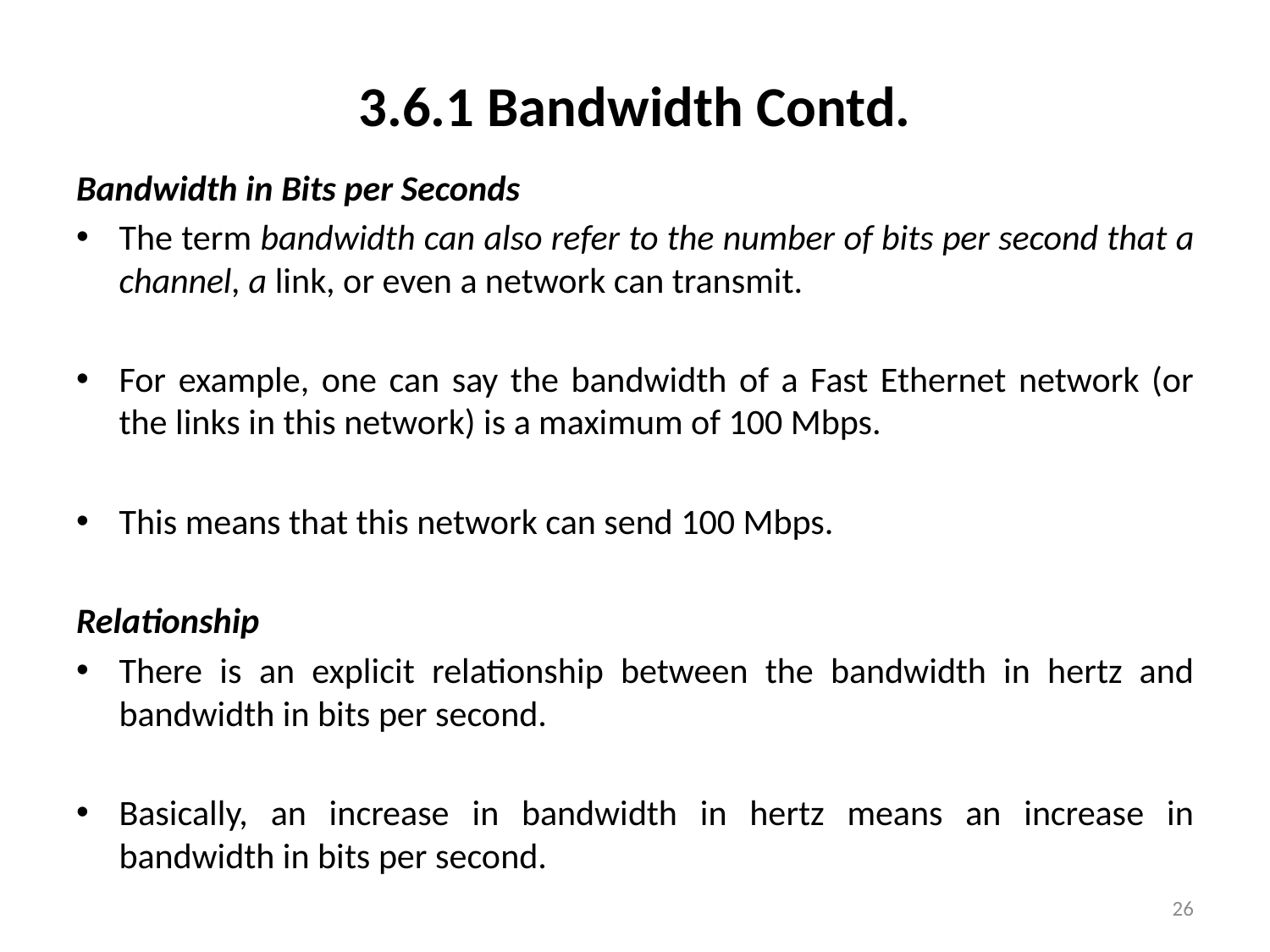

# 3.6.1 Bandwidth Contd.
Bandwidth in Bits per Seconds
The term bandwidth can also refer to the number of bits per second that a channel, a link, or even a network can transmit.

For example, one can say the bandwidth of a Fast Ethernet network (or the links in this network) is a maximum of 100 Mbps.

This means that this network can send 100 Mbps.

Relationship
There is an explicit relationship between the bandwidth in hertz and bandwidth in bits per second.

Basically, an increase in bandwidth in hertz means an increase in bandwidth in bits per second.

26